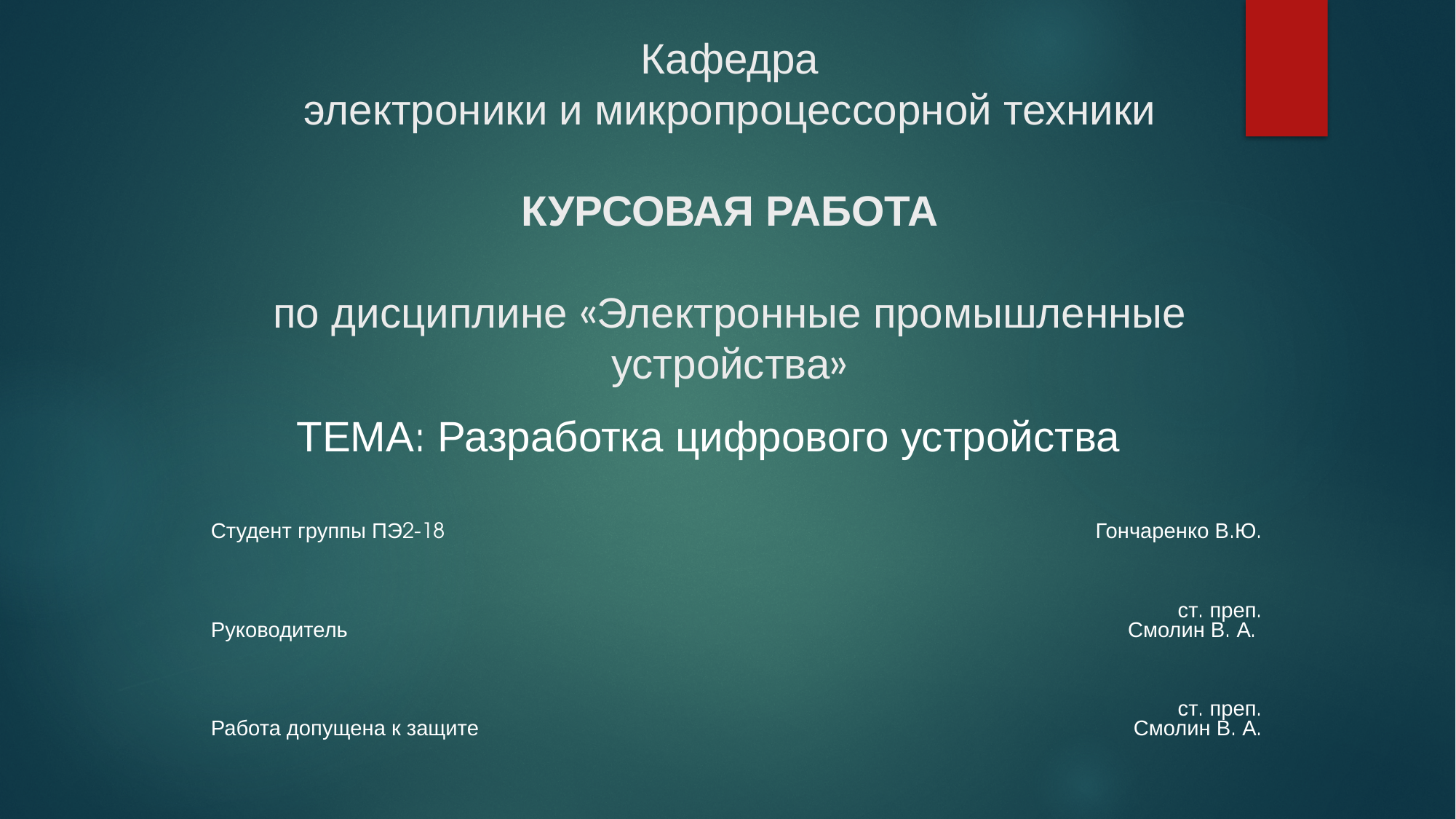

# Кафедра электроники и микропроцессорной техники курсовАЯ РАБОТА по дисциплине «Электронные промышленные устройства»
ТЕМА: Разработка цифрового устройства
| Студент группы ПЭ2-18 |  |  |  | Гончаренко В.Ю. |
| --- | --- | --- | --- | --- |
|  |  |  |  |  |
| Руководитель |  |  |  | ст. преп. Смолин В. А. |
|  |  |  |  |  |
| Работа допущена к защите |  |  |  | ст. преп. Смолин В. А. |
|  |  |  |  |  |